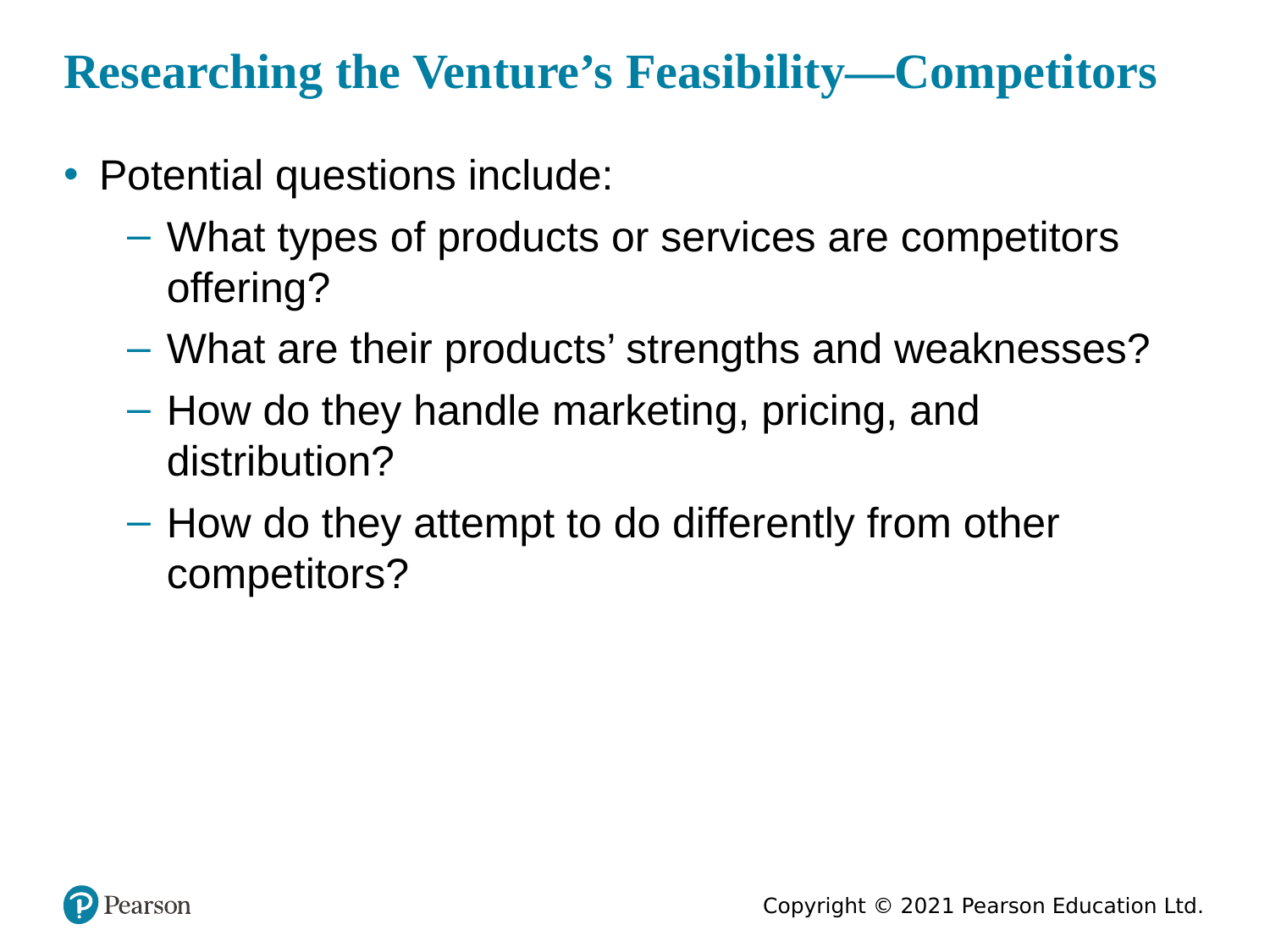

# Researching the Venture’s Feasibility—Competitors
Potential questions include:
What types of products or services are competitors offering?
What are their products’ strengths and weaknesses?
How do they handle marketing, pricing, and distribution?
How do they attempt to do differently from other competitors?